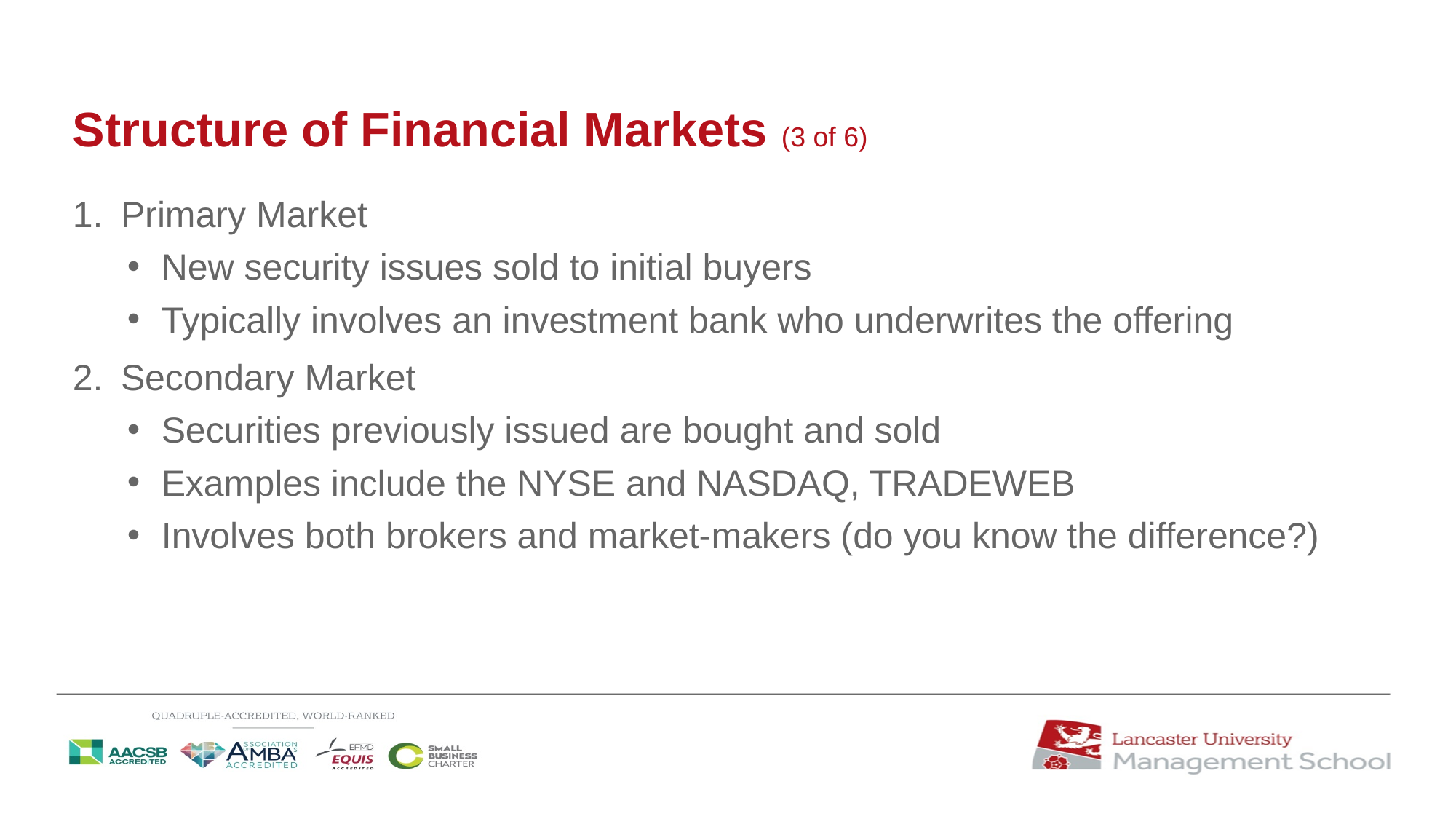

# Structure of Financial Markets (3 of 6)
Primary Market
New security issues sold to initial buyers
Typically involves an investment bank who underwrites the offering
Secondary Market
Securities previously issued are bought and sold
Examples include the NYSE and NASDAQ, TRADEWEB
Involves both brokers and market-makers (do you know the difference?)